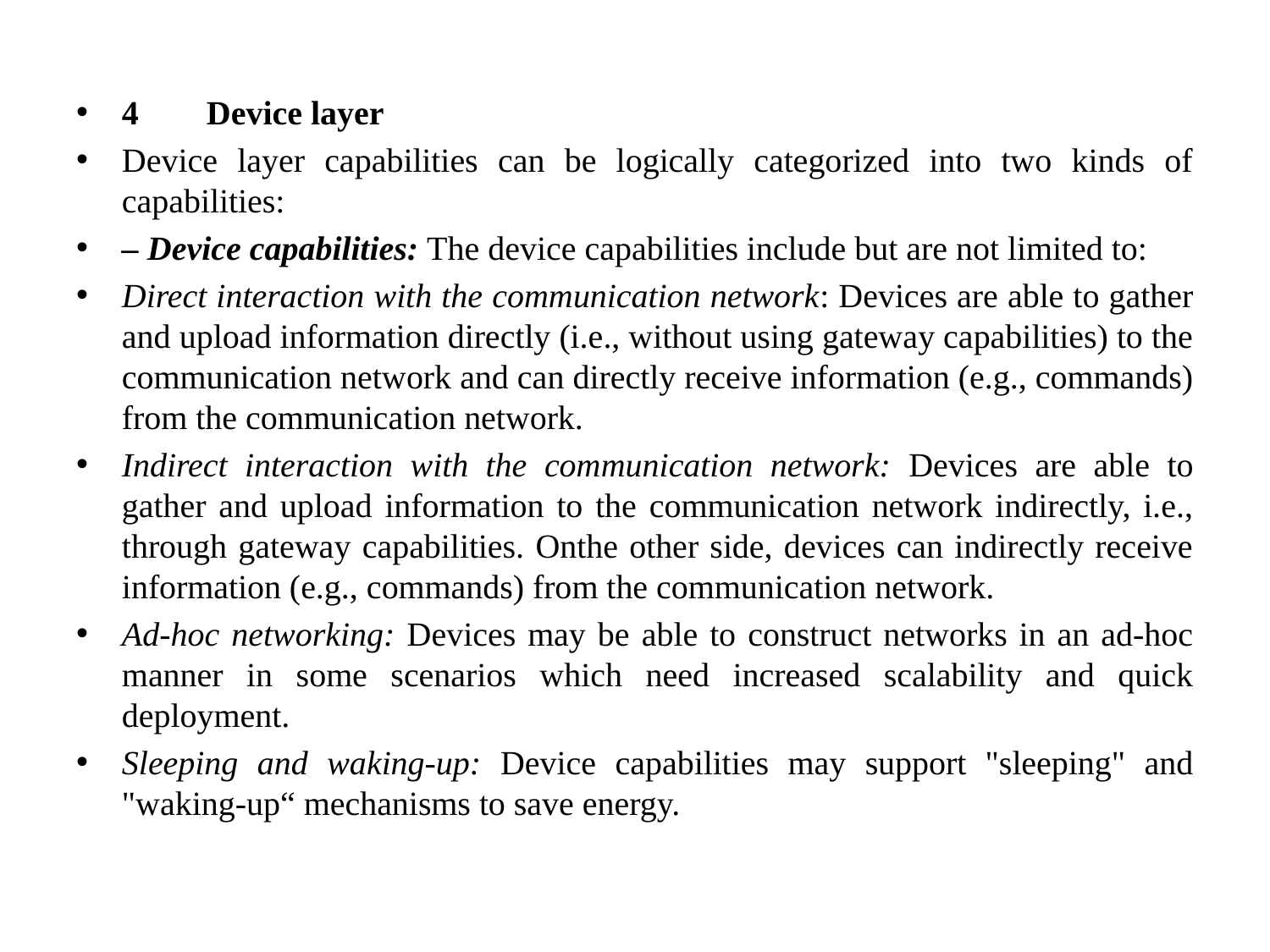

#
4	 Device layer
Device layer capabilities can be logically categorized into two kinds of capabilities:
– Device capabilities: The device capabilities include but are not limited to:
Direct interaction with the communication network: Devices are able to gather and upload information directly (i.e., without using gateway capabilities) to the communication network and can directly receive information (e.g., commands) from the communication network.
Indirect interaction with the communication network: Devices are able to gather and upload information to the communication network indirectly, i.e., through gateway capabilities. Onthe other side, devices can indirectly receive information (e.g., commands) from the communication network.
Ad-hoc networking: Devices may be able to construct networks in an ad-hoc manner in some scenarios which need increased scalability and quick deployment.
Sleeping and waking-up: Device capabilities may support "sleeping" and "waking-up“ mechanisms to save energy.